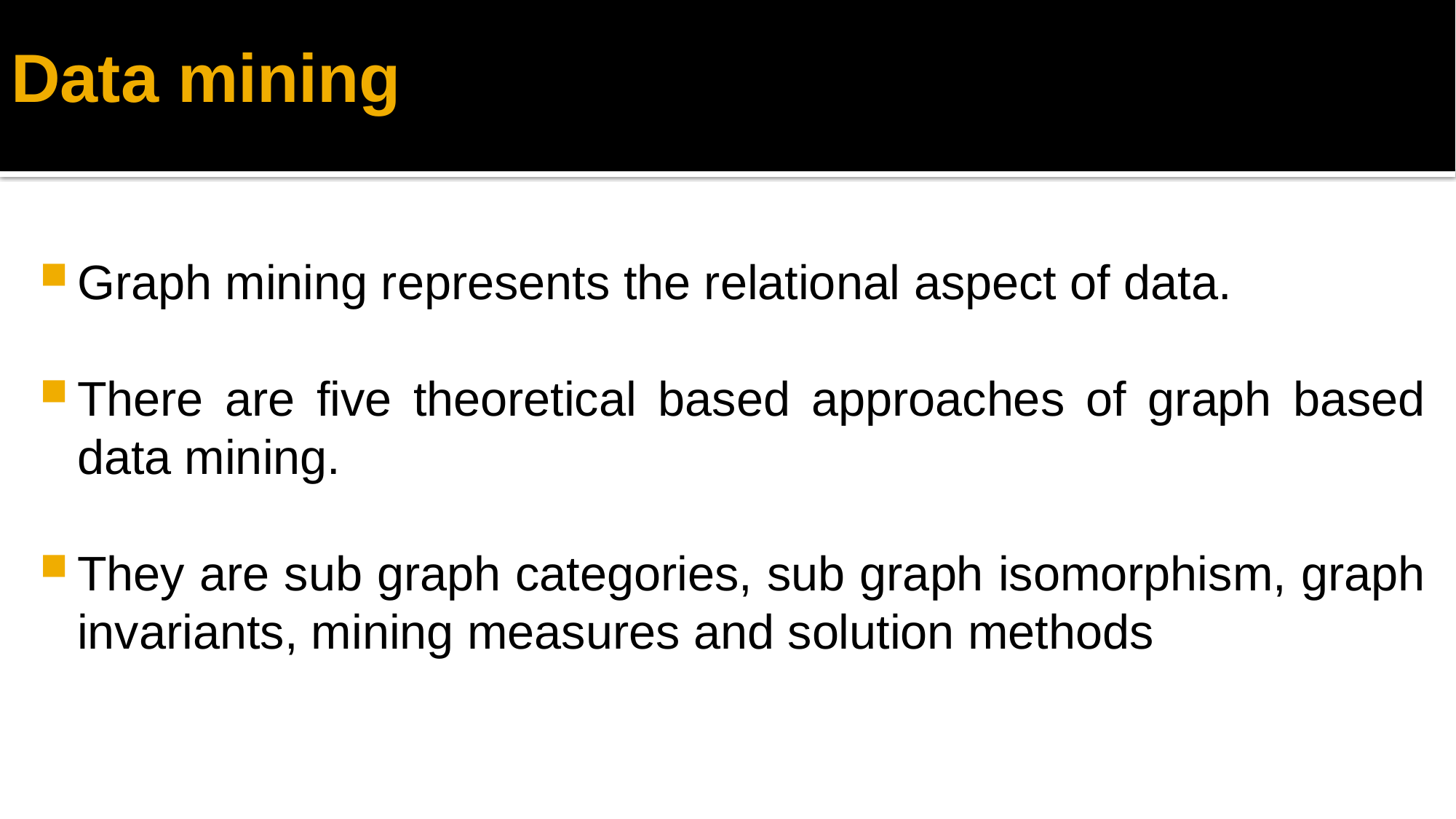

# Data mining

Graph mining represents the relational aspect of data.

There are five theoretical based approaches of graph based data mining.

They are sub graph categories, sub graph isomorphism, graph invariants, mining measures and solution methods